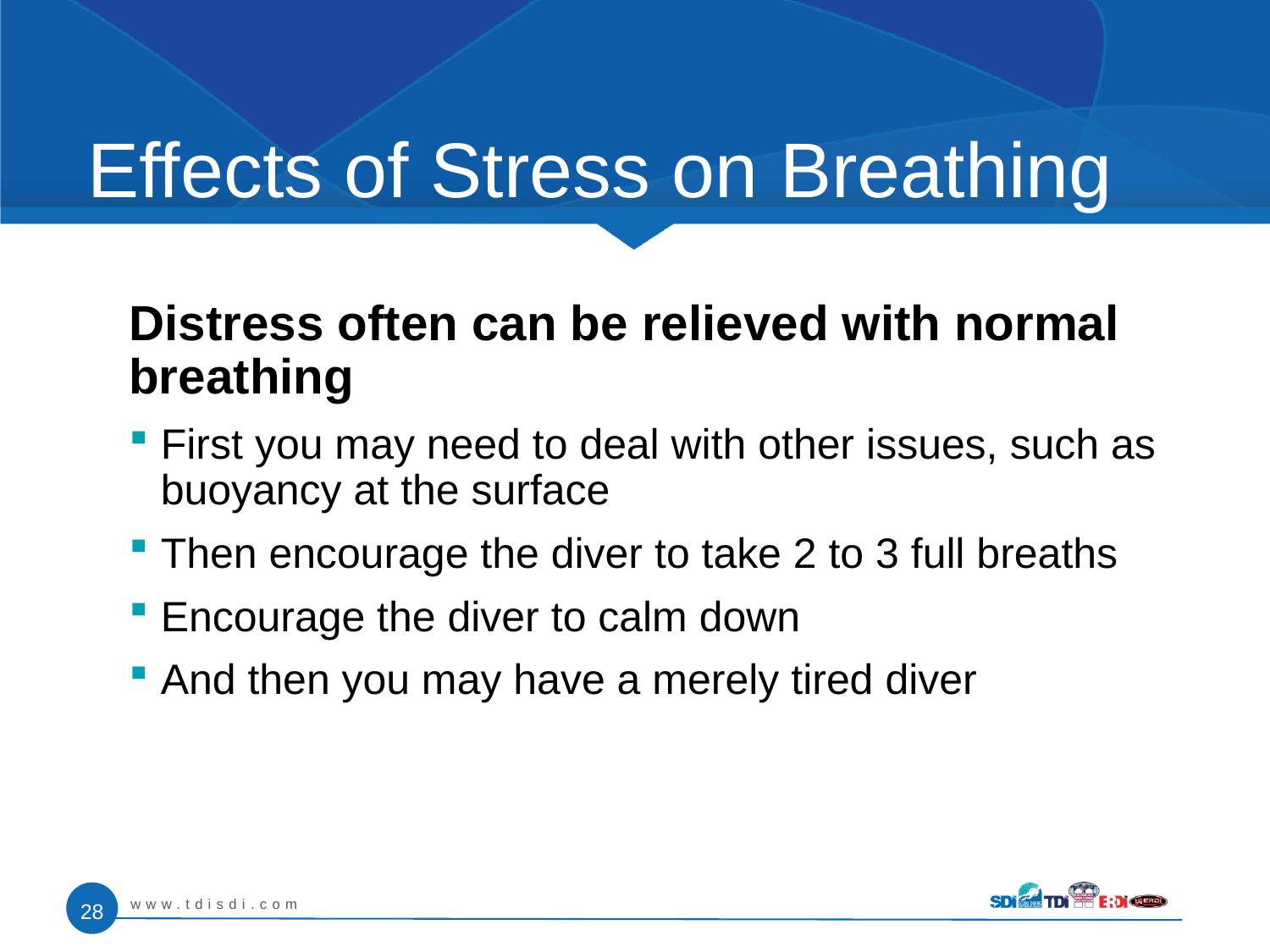

# Effects of Stress on Breathing
Distress often can be relieved with normal
breathing
First you may need to deal with other issues, such as buoyancy at the surface
Then encourage the diver to take 2 to 3 full breaths
Encourage the diver to calm down
And then you may have a merely tired diver
www.tdisdi.com
28